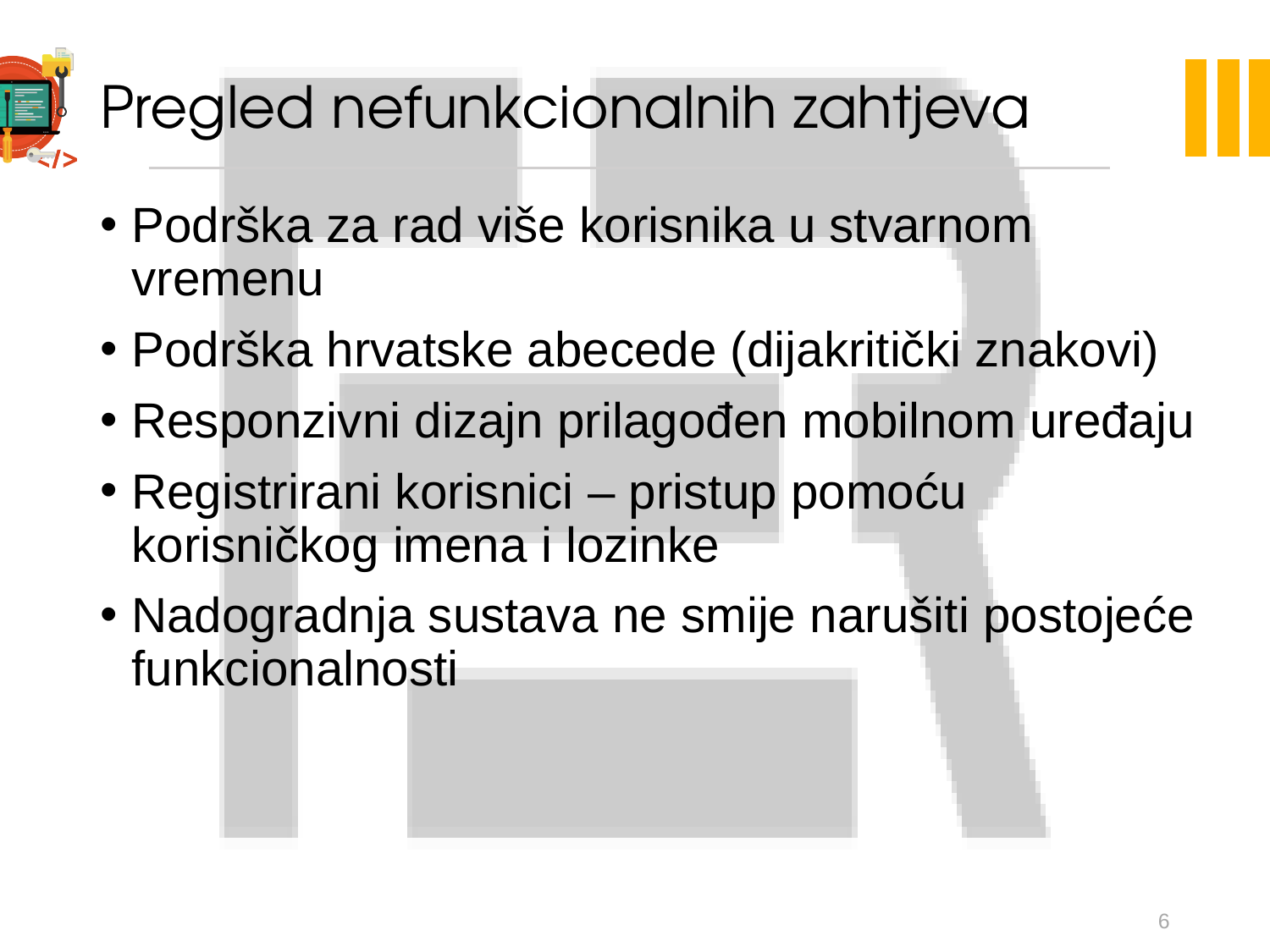

# Pregled nefunkcionalnih zahtjeva
Podrška za rad više korisnika u stvarnom vremenu
Podrška hrvatske abecede (dijakritički znakovi)
Responzivni dizajn prilagođen mobilnom uređaju
Registrirani korisnici – pristup pomoću korisničkog imena i lozinke
Nadogradnja sustava ne smije narušiti postojeće funkcionalnosti
6